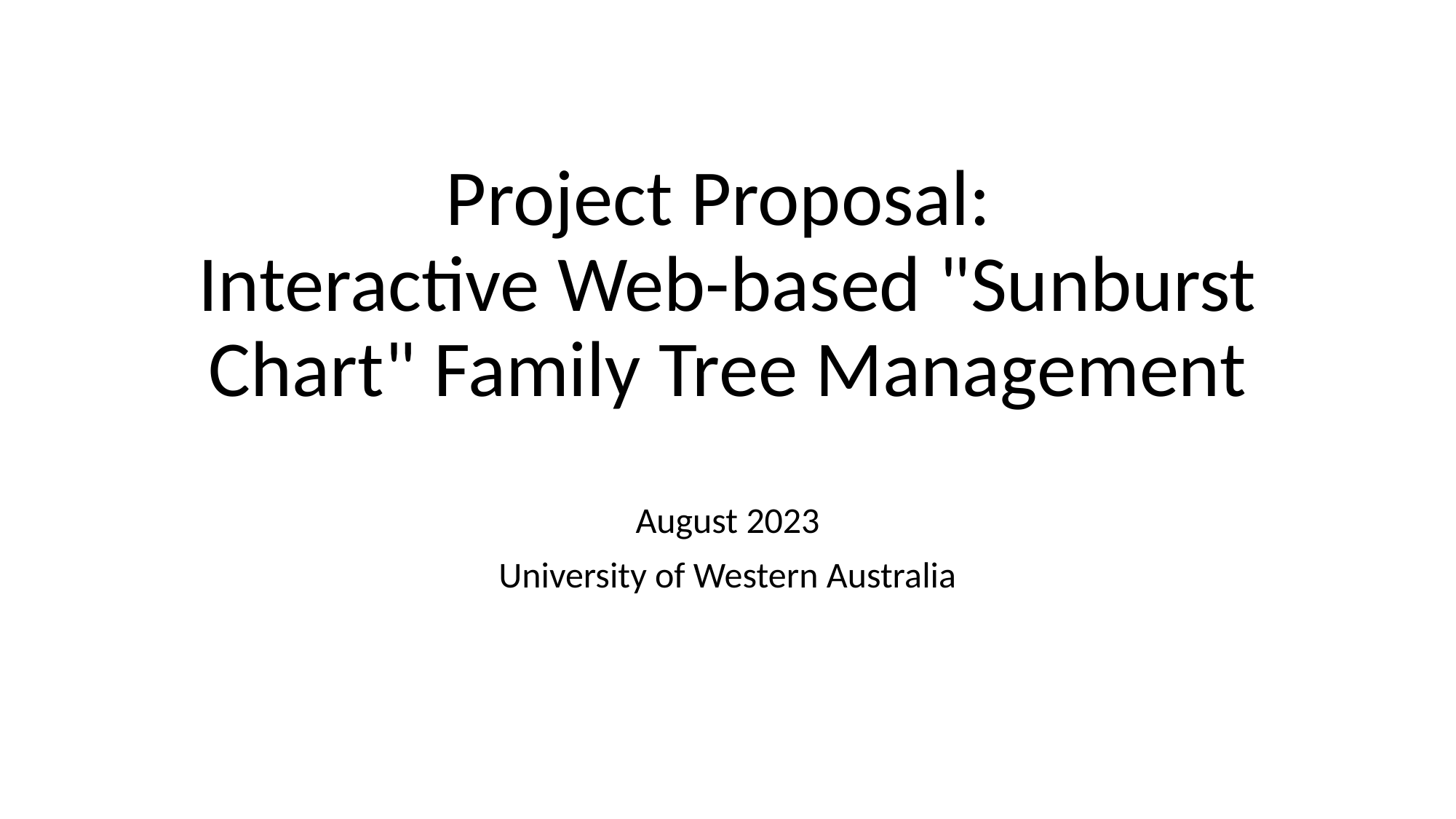

# Project Proposal: Interactive Web-based "Sunburst Chart" Family Tree Management
August 2023
University of Western Australia